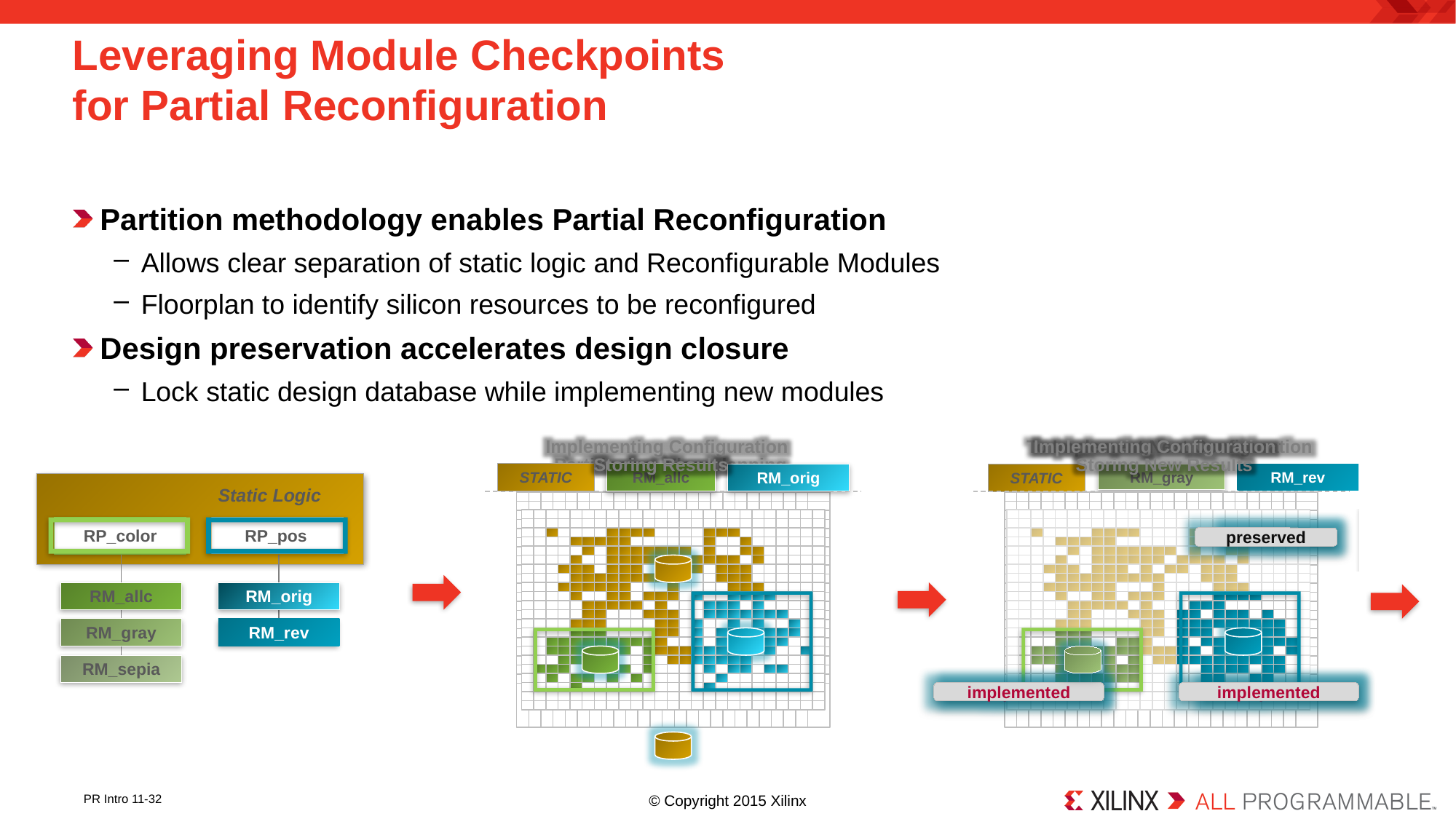

# Leveraging Module Checkpoints for Partial Reconfiguration
Partition methodology enables Partial Reconfiguration
Allows clear separation of static logic and Reconfigurable Modules
Floorplan to identify silicon resources to be reconfigured
Design preservation accelerates design closure
Lock static design database while implementing new modules

To Implement Next Configuration
Implementing Configuration
Implementing Configuration
Storing Results
Storing New Results
Partitioning, Floorplanning

STATIC

RM_allc

STATIC

RM_gray

RM_orig

RM_rev

Static Logic

RP_color
RP_pos

RM_allc

RM_orig

RM_gray

RM_rev

RM_sepia

Static Logic
preserved
import

RP_pos
RP_color

implement
implemented
implemented
implement

© Copyright 2015 Xilinx
PR Intro 11-32